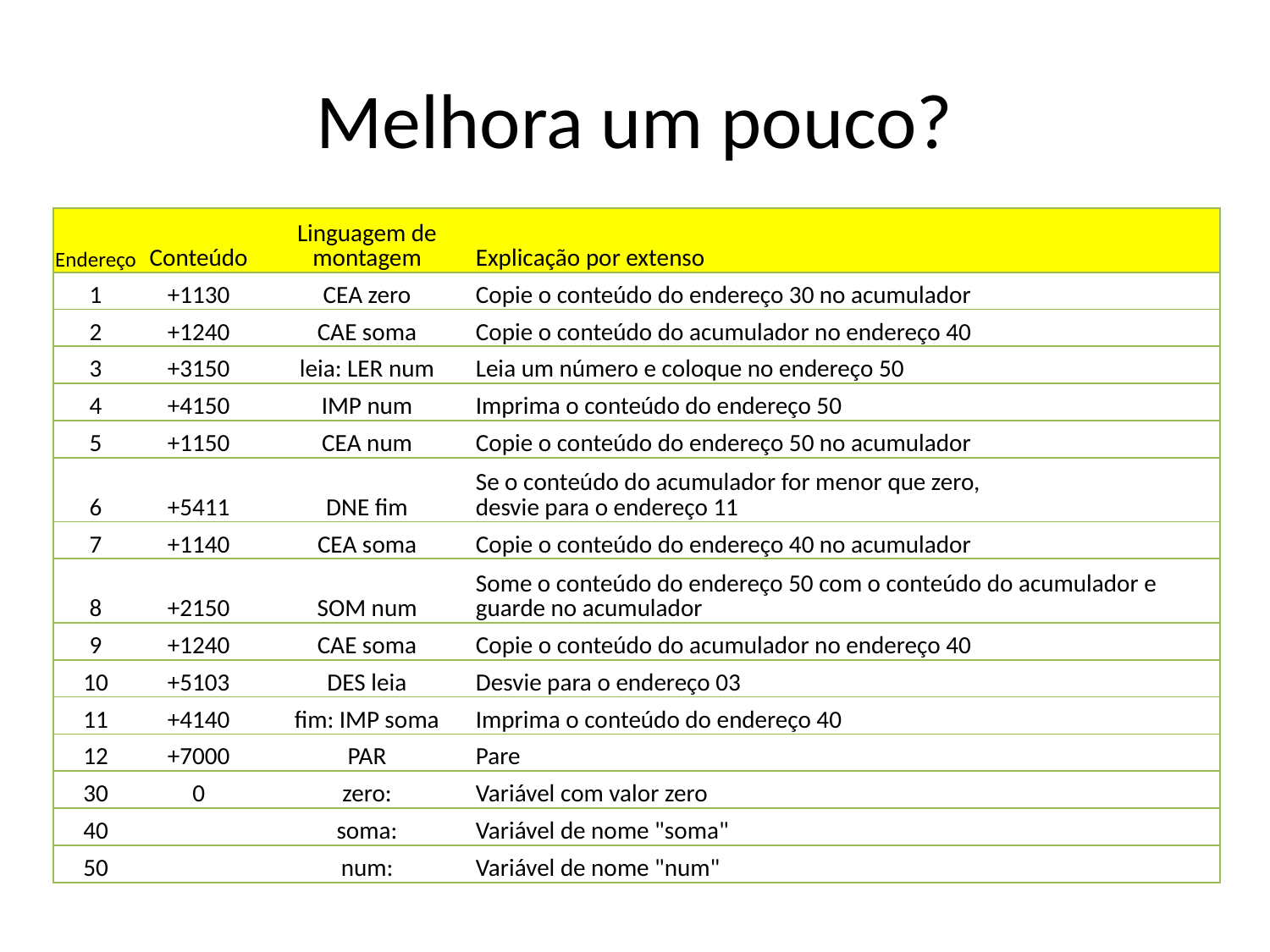

# Melhora um pouco?
| Endereço | Conteúdo | Linguagem de montagem | Explicação por extenso |
| --- | --- | --- | --- |
| 1 | +1130 | CEA zero | Copie o conteúdo do endereço 30 no acumulador |
| 2 | +1240 | CAE soma | Copie o conteúdo do acumulador no endereço 40 |
| 3 | +3150 | leia: LER num | Leia um número e coloque no endereço 50 |
| 4 | +4150 | IMP num | Imprima o conteúdo do endereço 50 |
| 5 | +1150 | CEA num | Copie o conteúdo do endereço 50 no acumulador |
| 6 | +5411 | DNE fim | Se o conteúdo do acumulador for menor que zero, desvie para o endereço 11 |
| 7 | +1140 | CEA soma | Copie o conteúdo do endereço 40 no acumulador |
| 8 | +2150 | SOM num | Some o conteúdo do endereço 50 com o conteúdo do acumulador e guarde no acumulador |
| 9 | +1240 | CAE soma | Copie o conteúdo do acumulador no endereço 40 |
| 10 | +5103 | DES leia | Desvie para o endereço 03 |
| 11 | +4140 | fim: IMP soma | Imprima o conteúdo do endereço 40 |
| 12 | +7000 | PAR | Pare |
| 30 | 0 | zero: | Variável com valor zero |
| 40 |  | soma: | Variável de nome "soma" |
| 50 |  | num: | Variável de nome "num" |